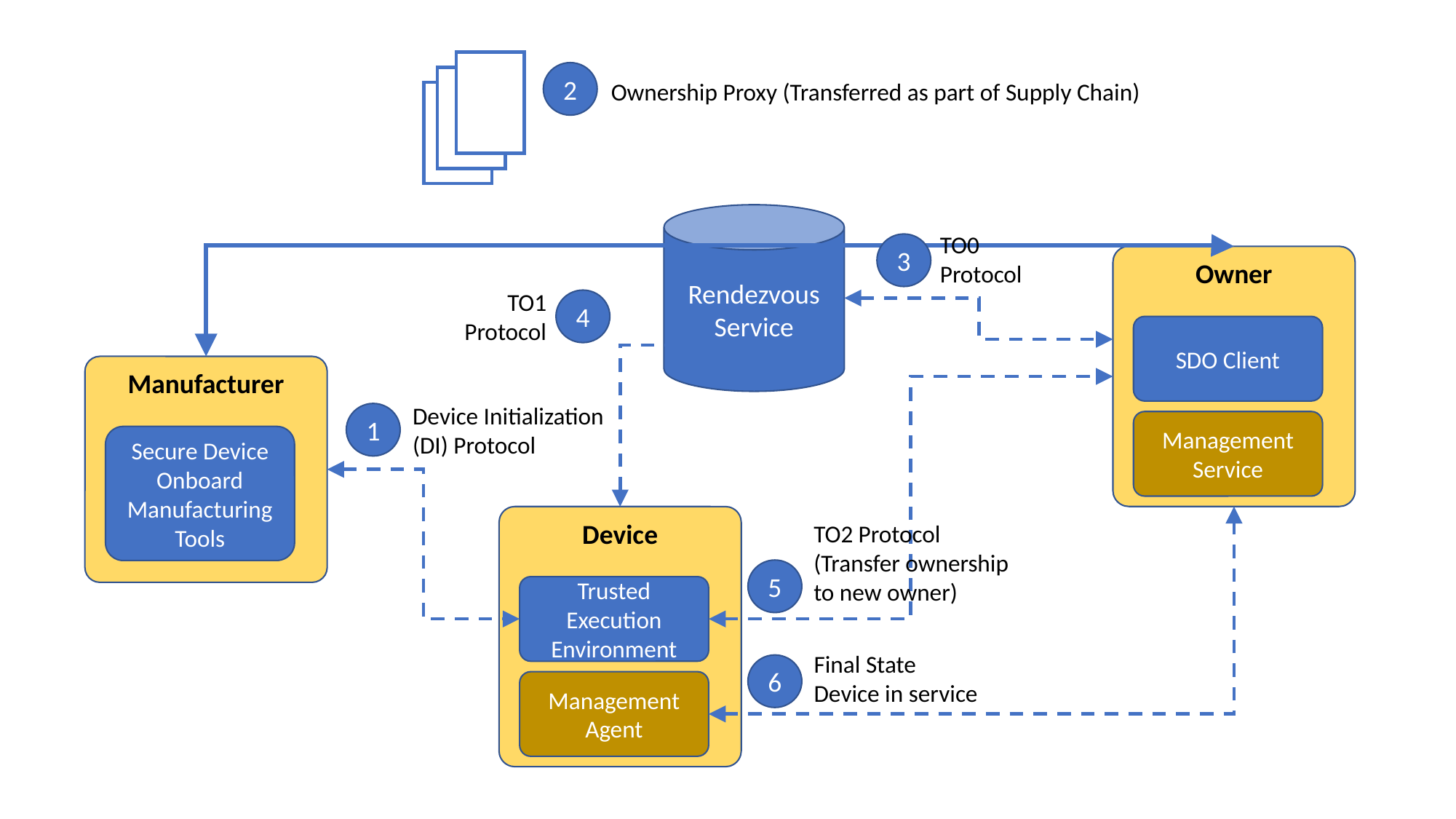

2

Ownership Proxy (Transferred as part of Supply Chain)

Rendezvous Service
TO0
Protocol
3
Owner
TO1
Protocol
4
SDO Client
Manufacturer
Device Initialization
(DI) Protocol
1
Management Service
Secure Device Onboard
Manufacturing Tools
Device
TO2 Protocol
(Transfer ownership to new owner)
5
Trusted Execution Environment
Final State
Device in service
6
Management Agent